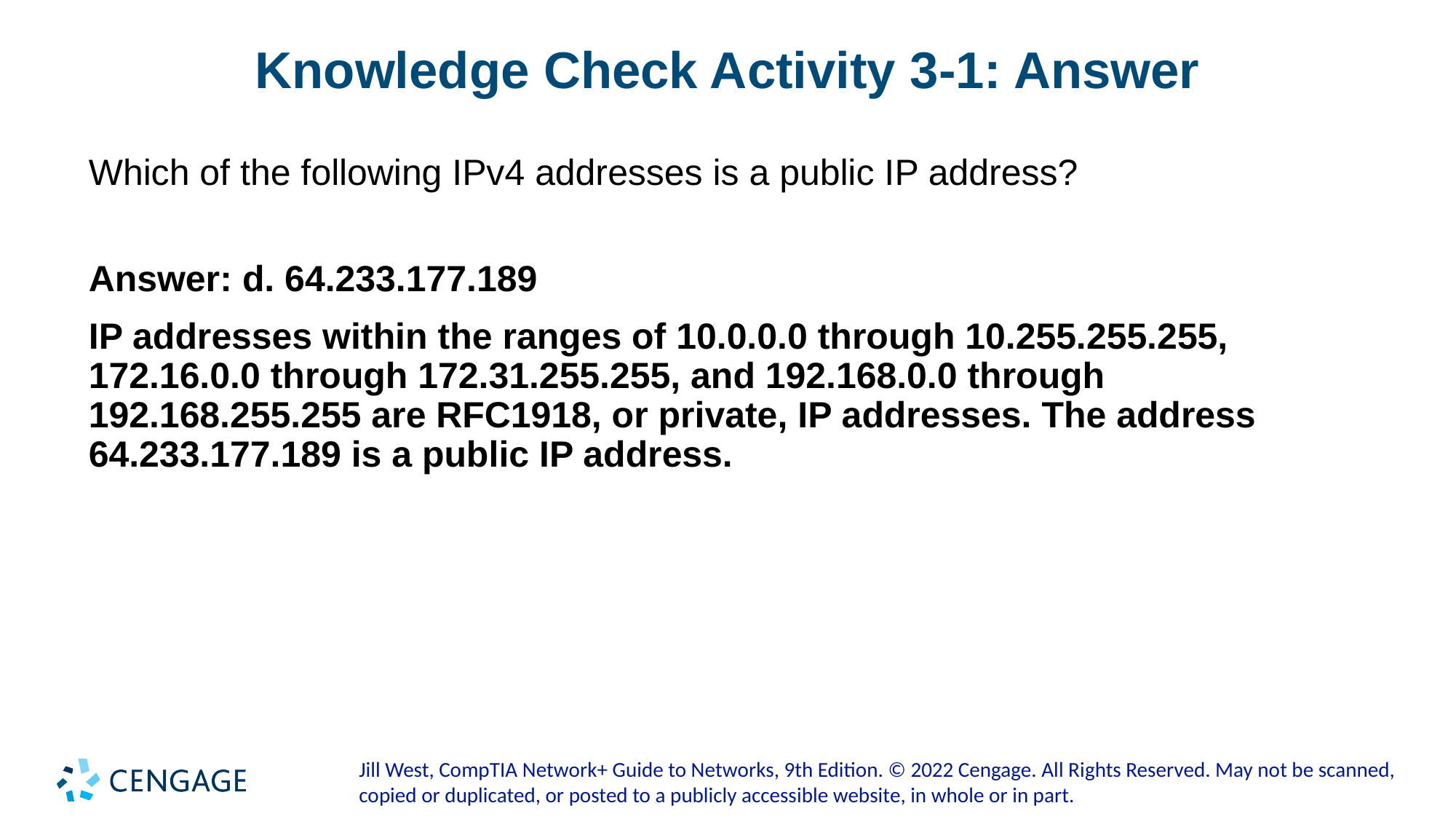

# Knowledge Check Activity 3-1: Answer
Which of the following IPv4 addresses is a public IP address?

Answer: d. 64.233.177.189
IP addresses within the ranges of 10.0.0.0 through 10.255.255.255, 172.16.0.0 through 172.31.255.255, and 192.168.0.0 through 192.168.255.255 are RFC1918, or private, IP addresses. The address 64.233.177.189 is a public IP address.